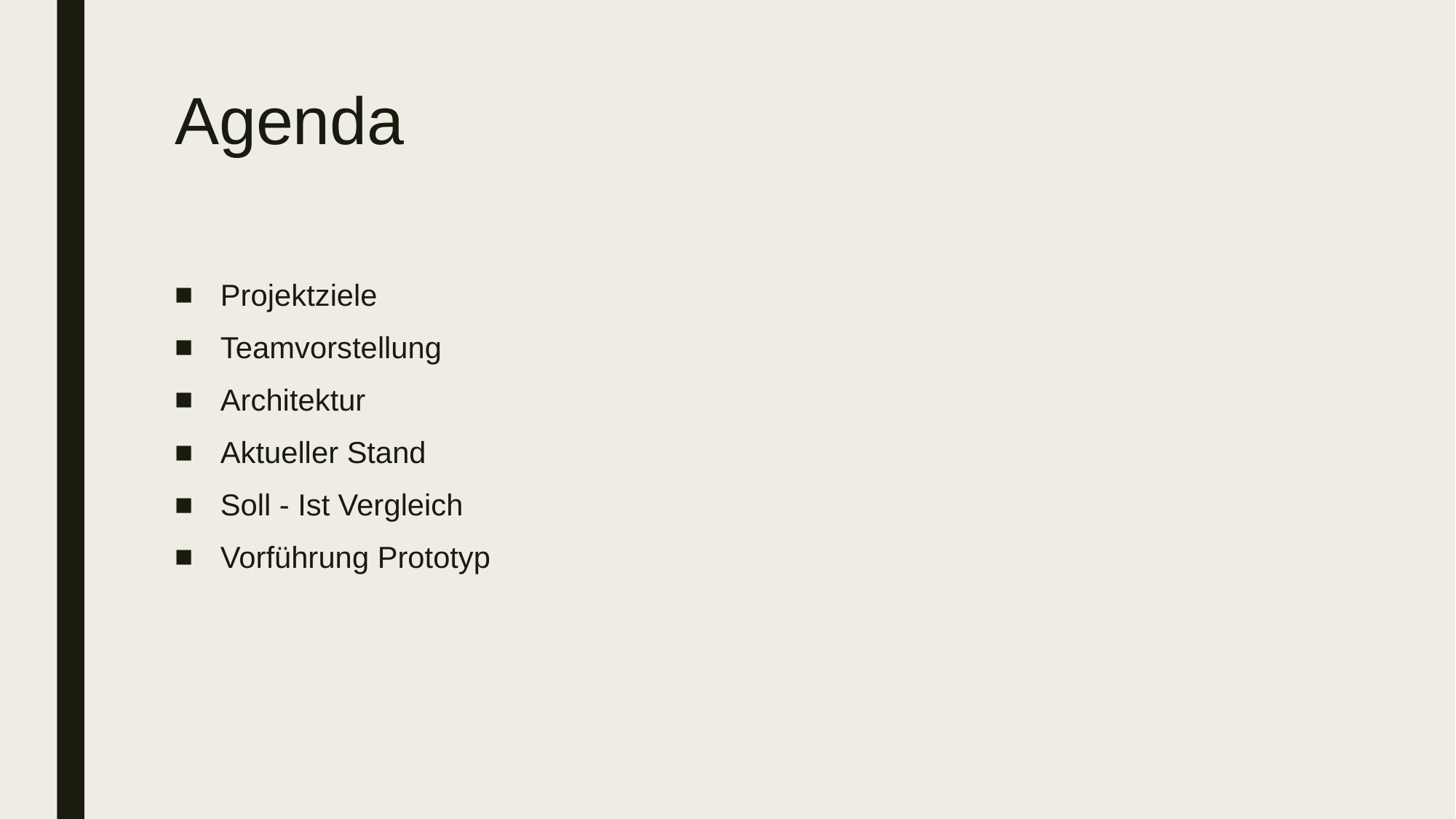

# Agenda
Projektziele
Teamvorstellung
Architektur
Aktueller Stand
Soll - Ist Vergleich
Vorführung Prototyp